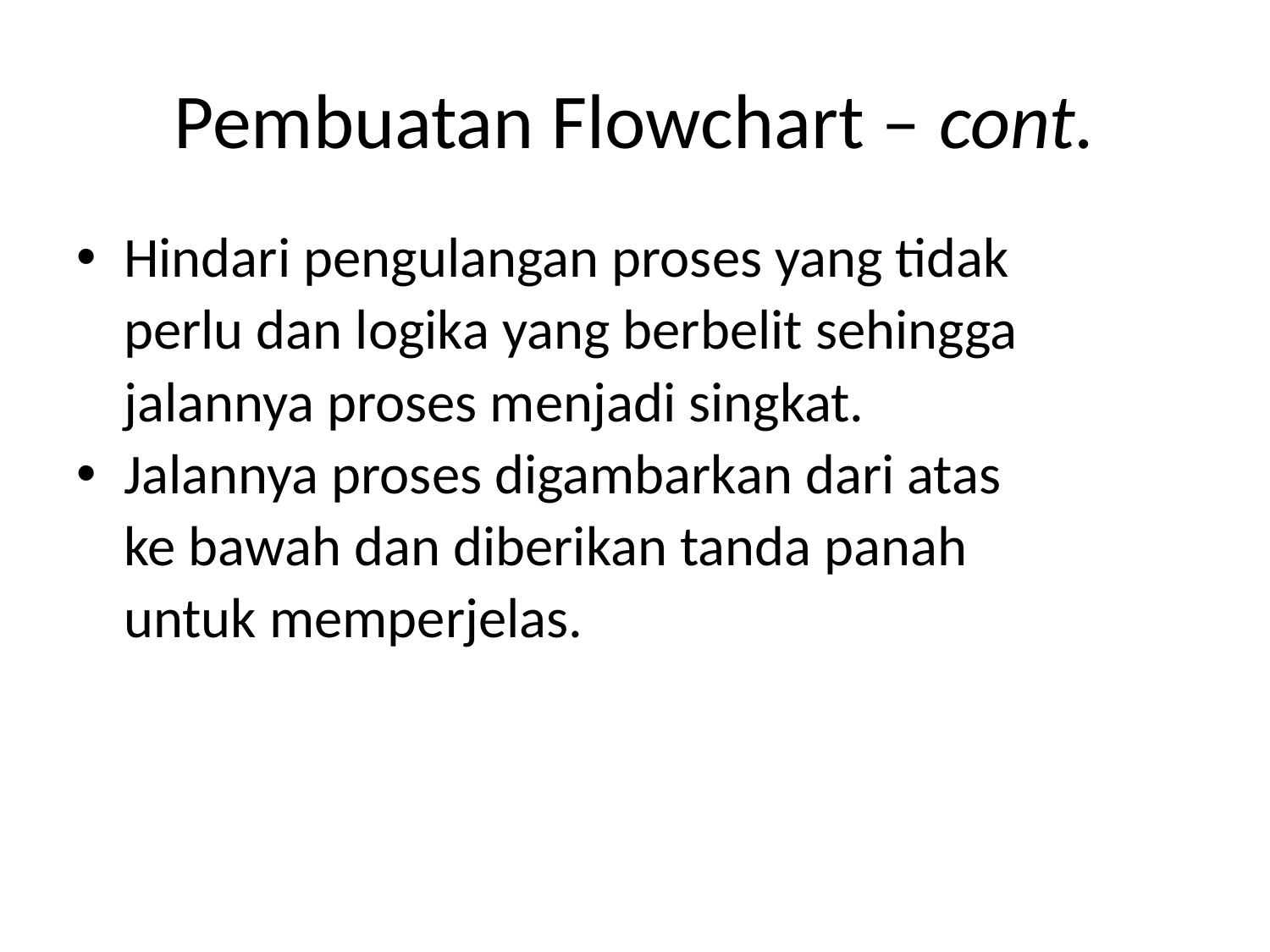

# Pembuatan Flowchart – cont.
Hindari pengulangan proses yang tidak
	perlu dan logika yang berbelit sehingga
	jalannya proses menjadi singkat.
Jalannya proses digambarkan dari atas
	ke bawah dan diberikan tanda panah
	untuk memperjelas.